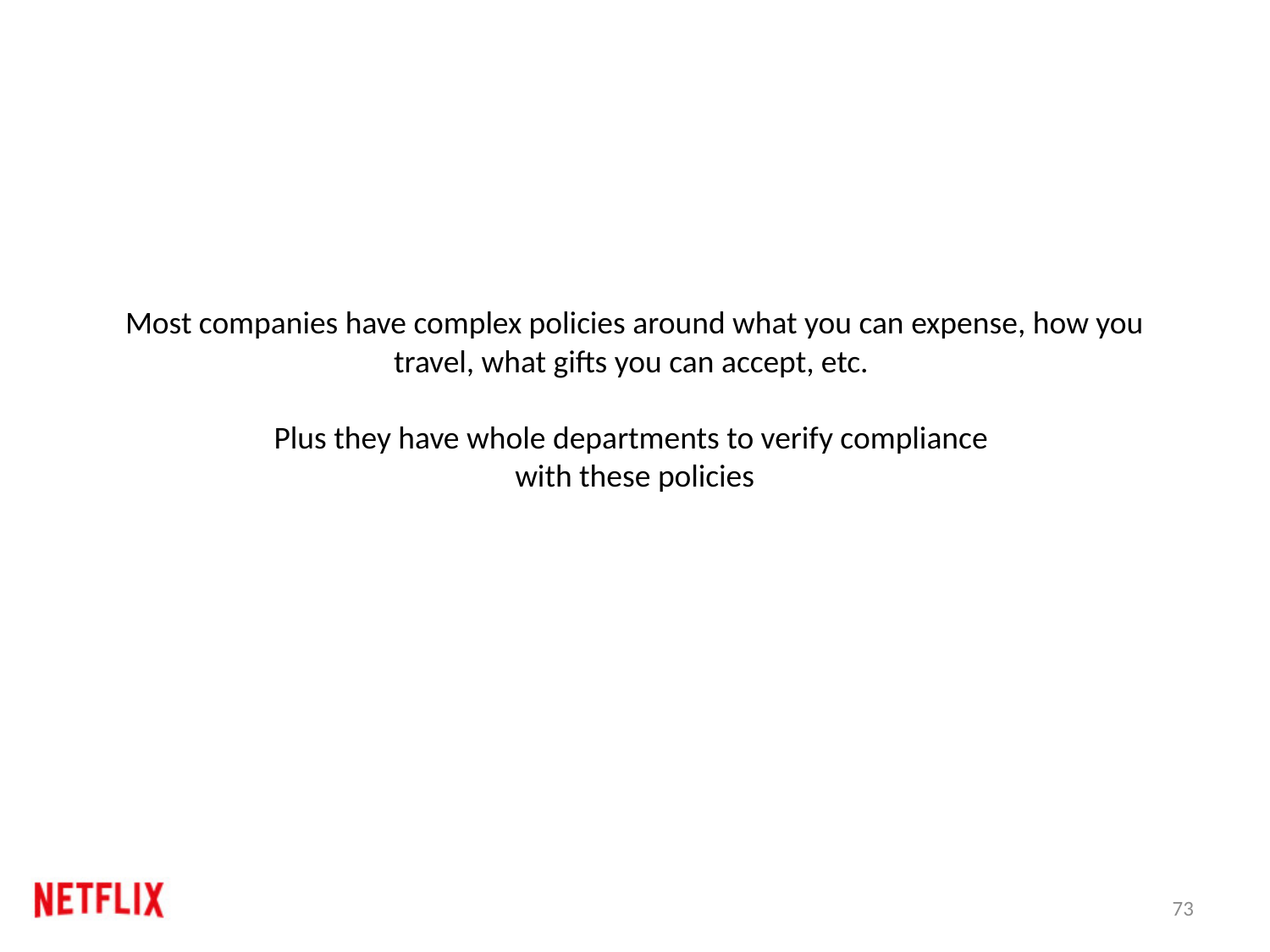

# Most companies have complex policies around what you can expense, how you travel, what gifts you can accept, etc. Plus they have whole departments to verify compliance with these policies
73